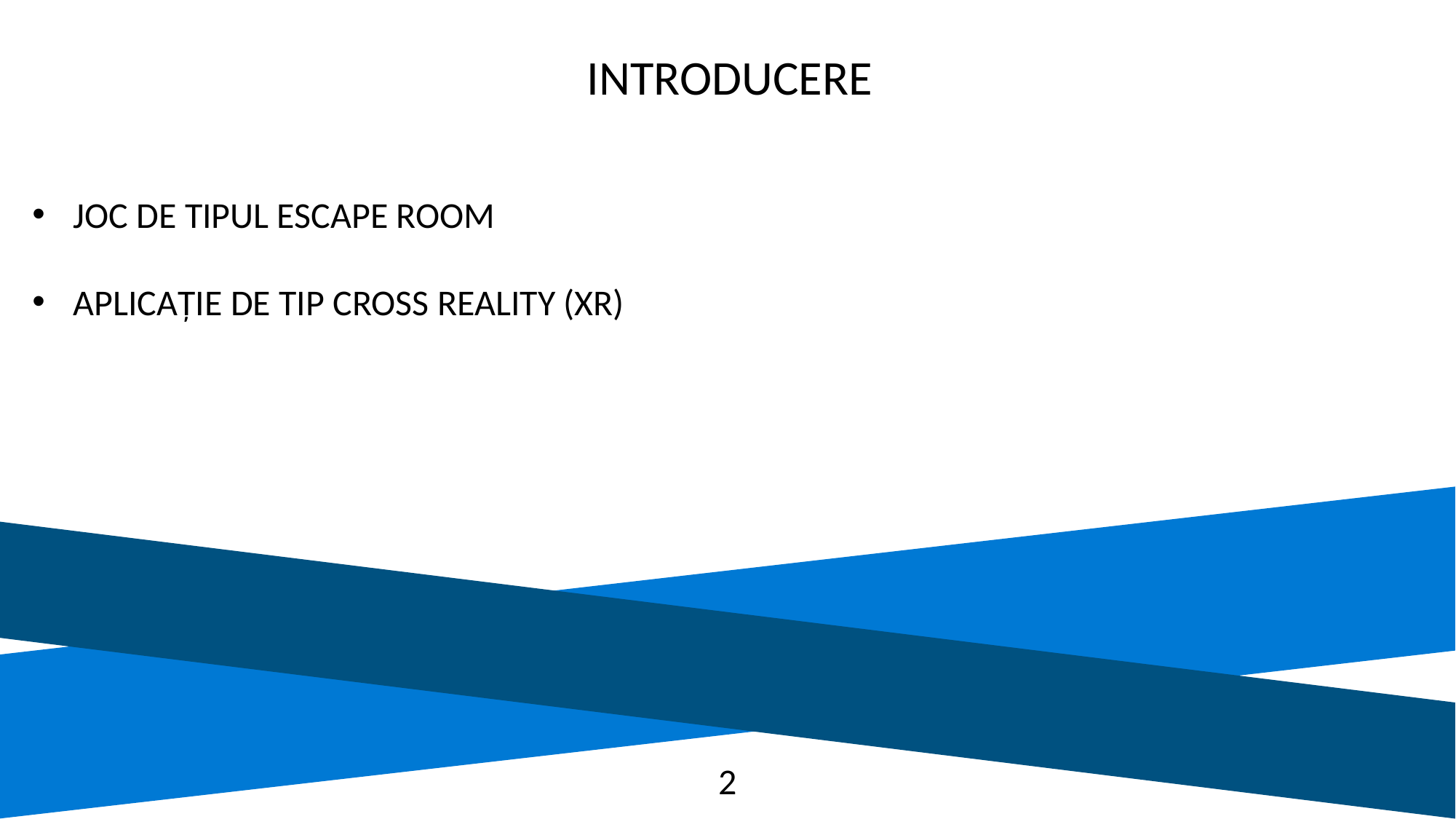

INTRODUCERE

JOC DE TIPUL ESCAPE ROOM

APLICAȚIE DE TIP CROSS REALITY (XR)

2